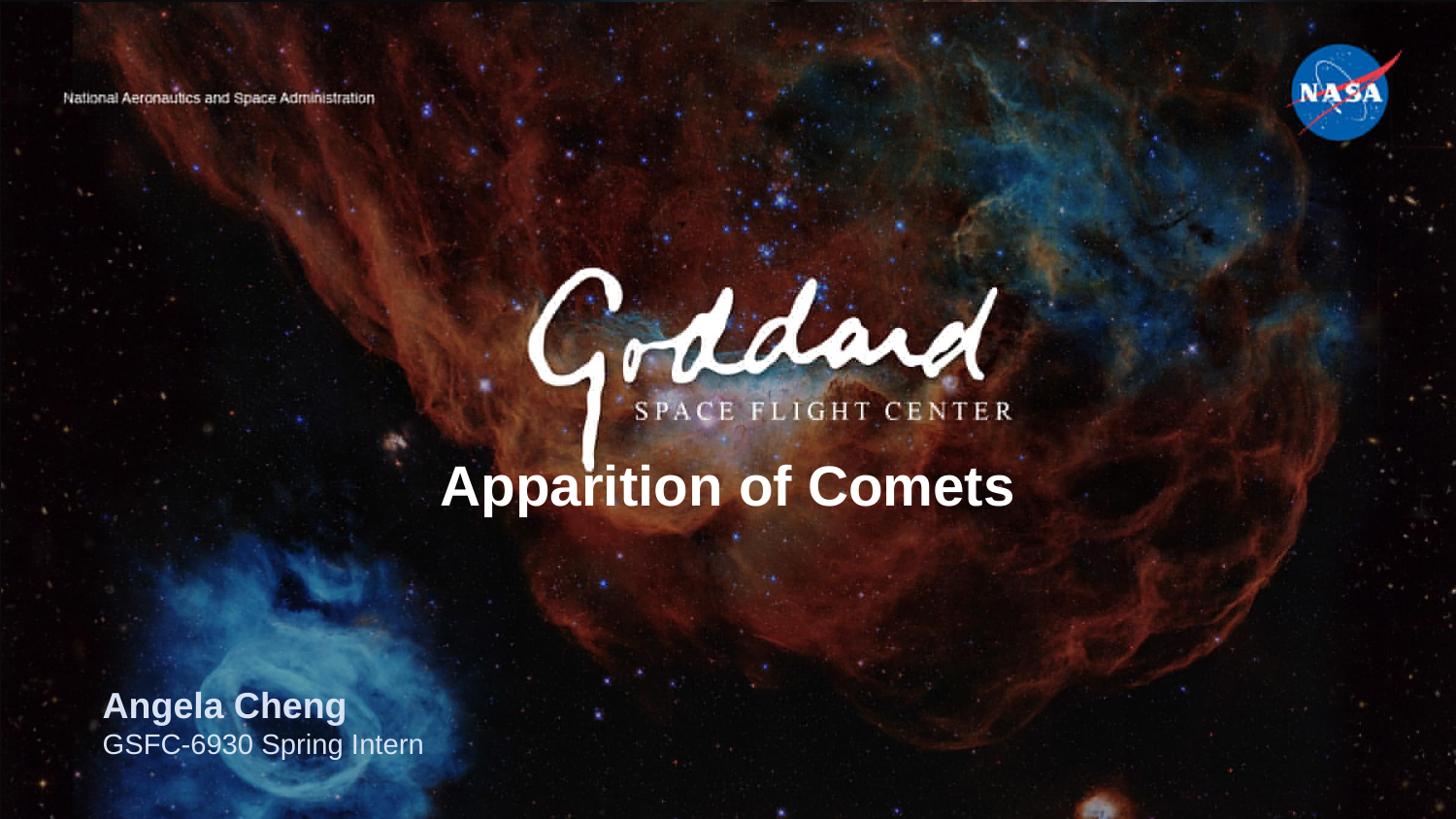

Apparition of Comets
Angela Cheng
GSFC-6930 Spring Intern